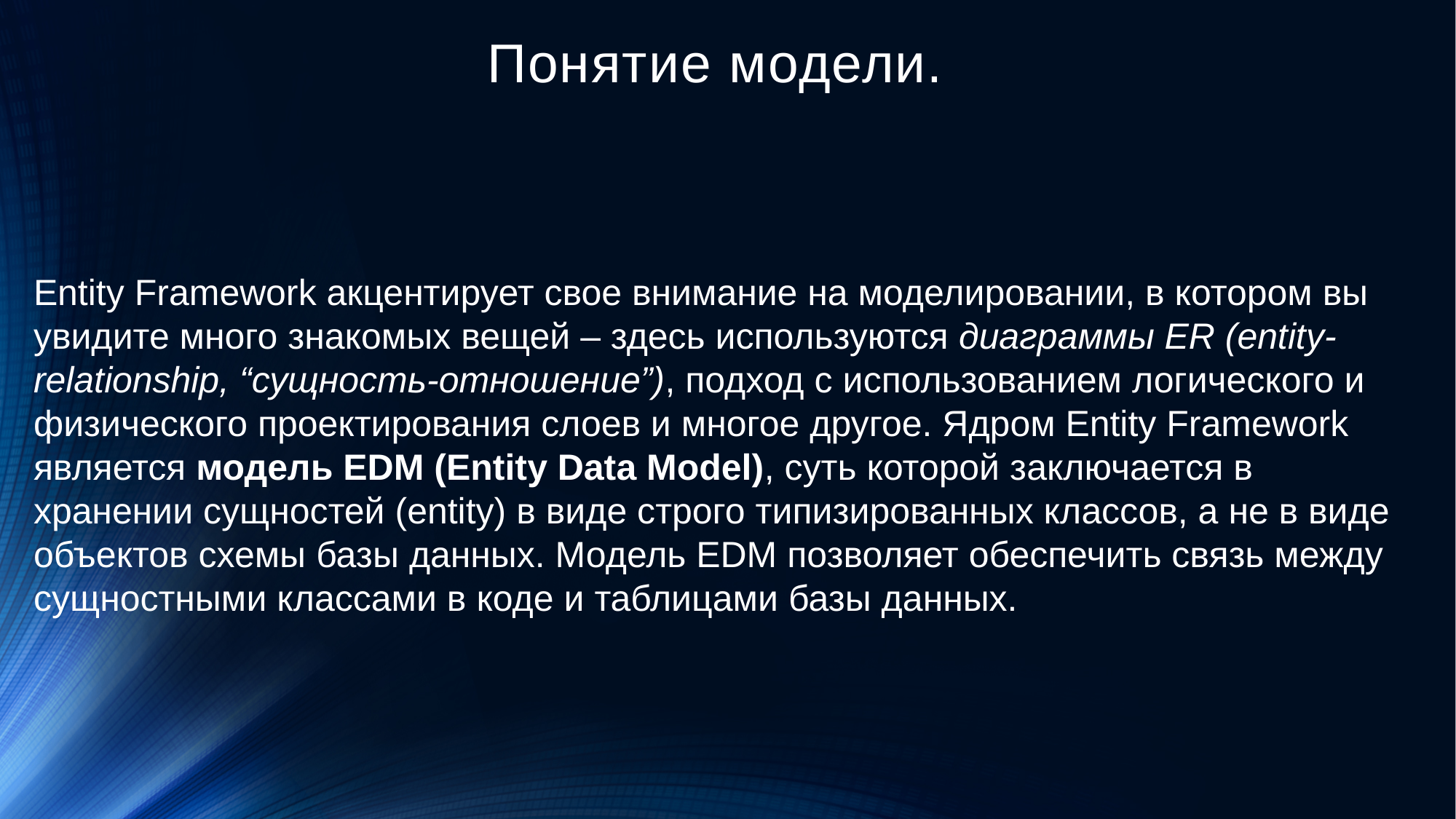

# Понятие модели.
Entity Framework акцентирует свое внимание на моделировании, в котором вы увидите много знакомых вещей – здесь используются диаграммы ER (entity-relationship, “сущность-отношение”), подход с использованием логического и физического проектирования слоев и многое другое. Ядром Entity Framework является модель EDM (Entity Data Model), суть которой заключается в хранении сущностей (entity) в виде строго типизированных классов, а не в виде объектов схемы базы данных. Модель EDM позволяет обеспечить связь между сущностными классами в коде и таблицами базы данных.